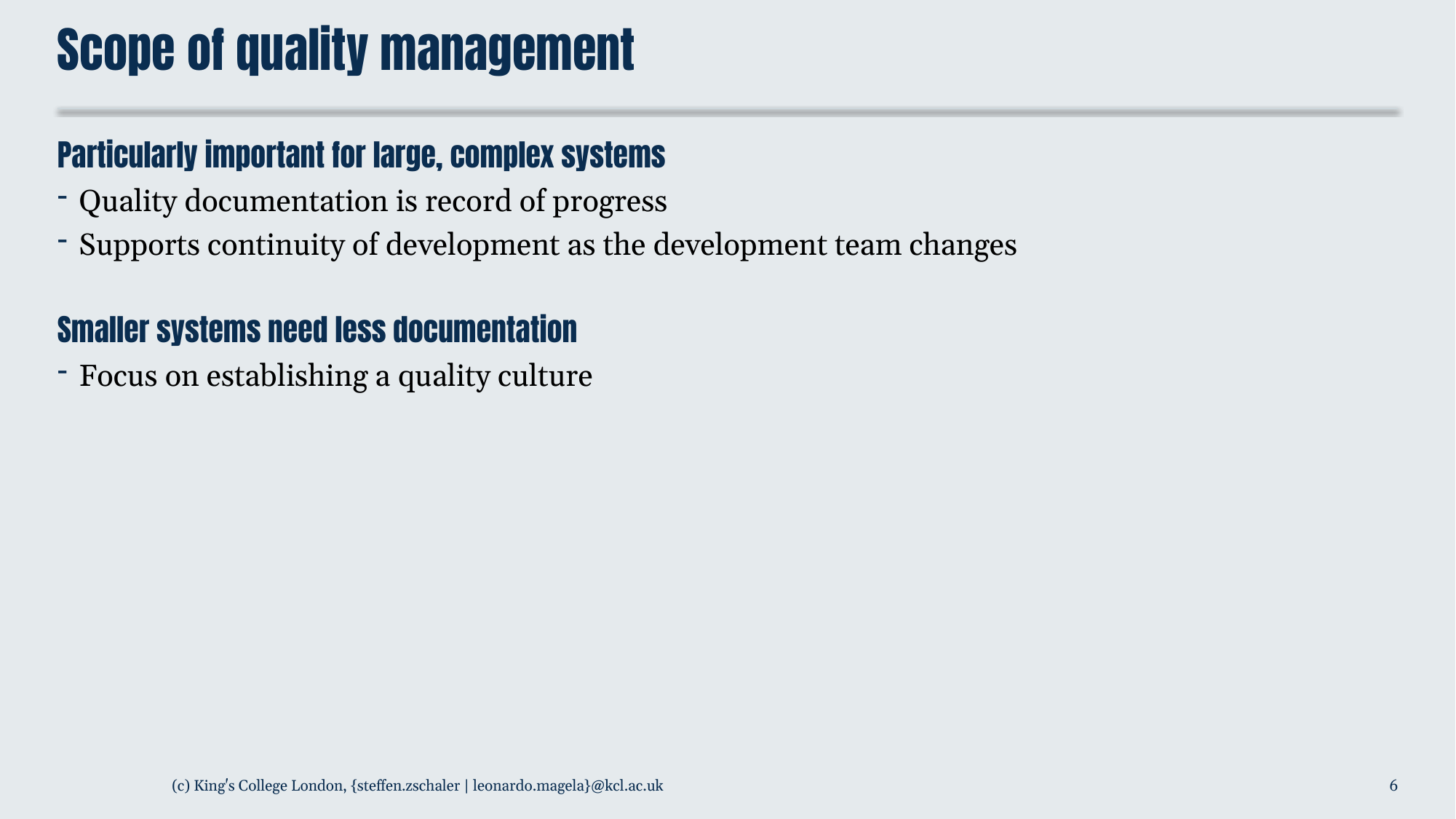

# Scope of quality management
Particularly important for large, complex systems
Quality documentation is record of progress
Supports continuity of development as the development team changes

Smaller systems need less documentation
Focus on establishing a quality culture
(c) King's College London, {steffen.zschaler | leonardo.magela}@kcl.ac.uk
6